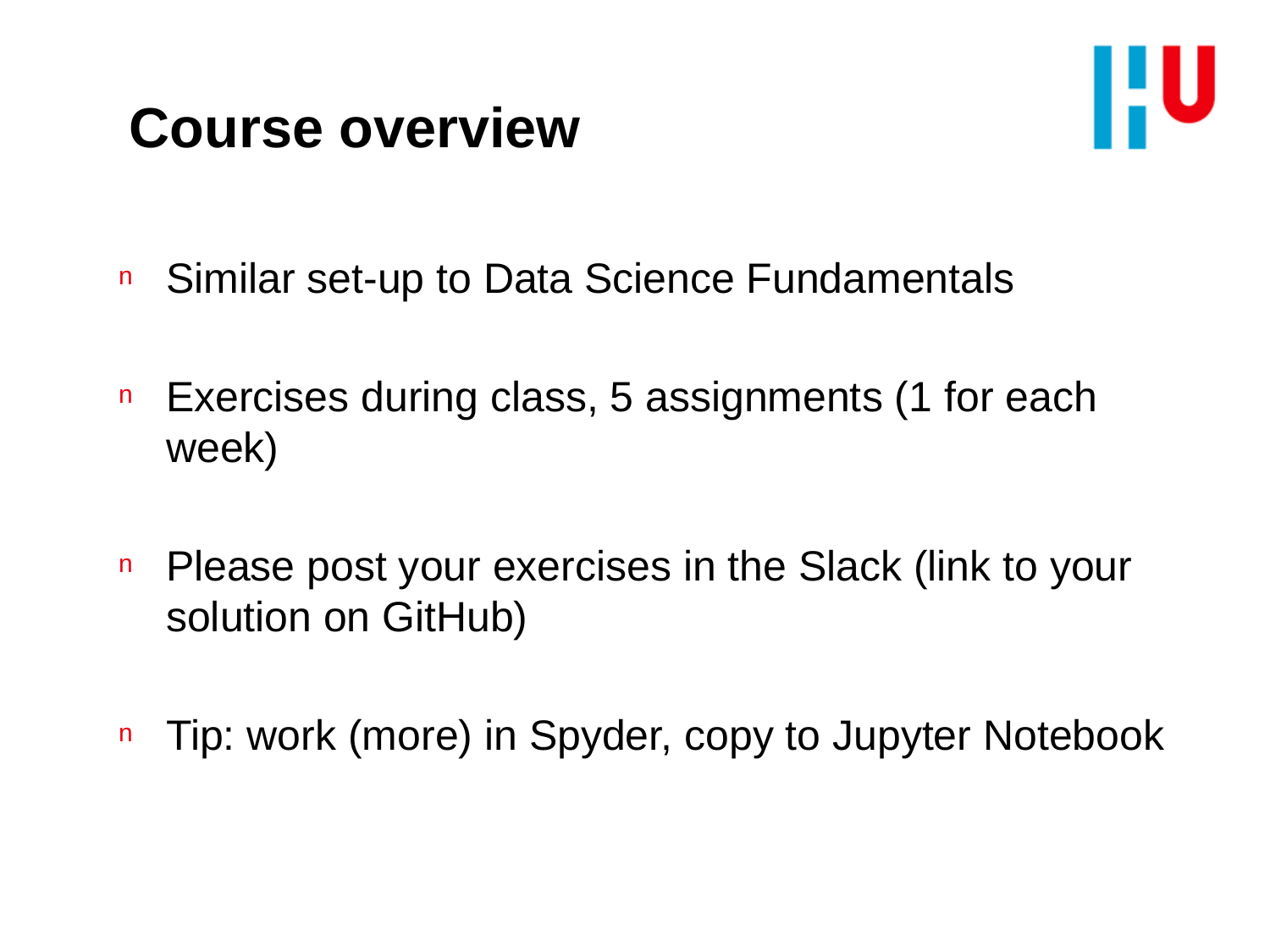

# Course overview
Similar set-up to Data Science Fundamentals

Exercises during class, 5 assignments (1 for each week)

Please post your exercises in the Slack (link to your solution on GitHub)

Tip: work (more) in Spyder, copy to Jupyter Notebook